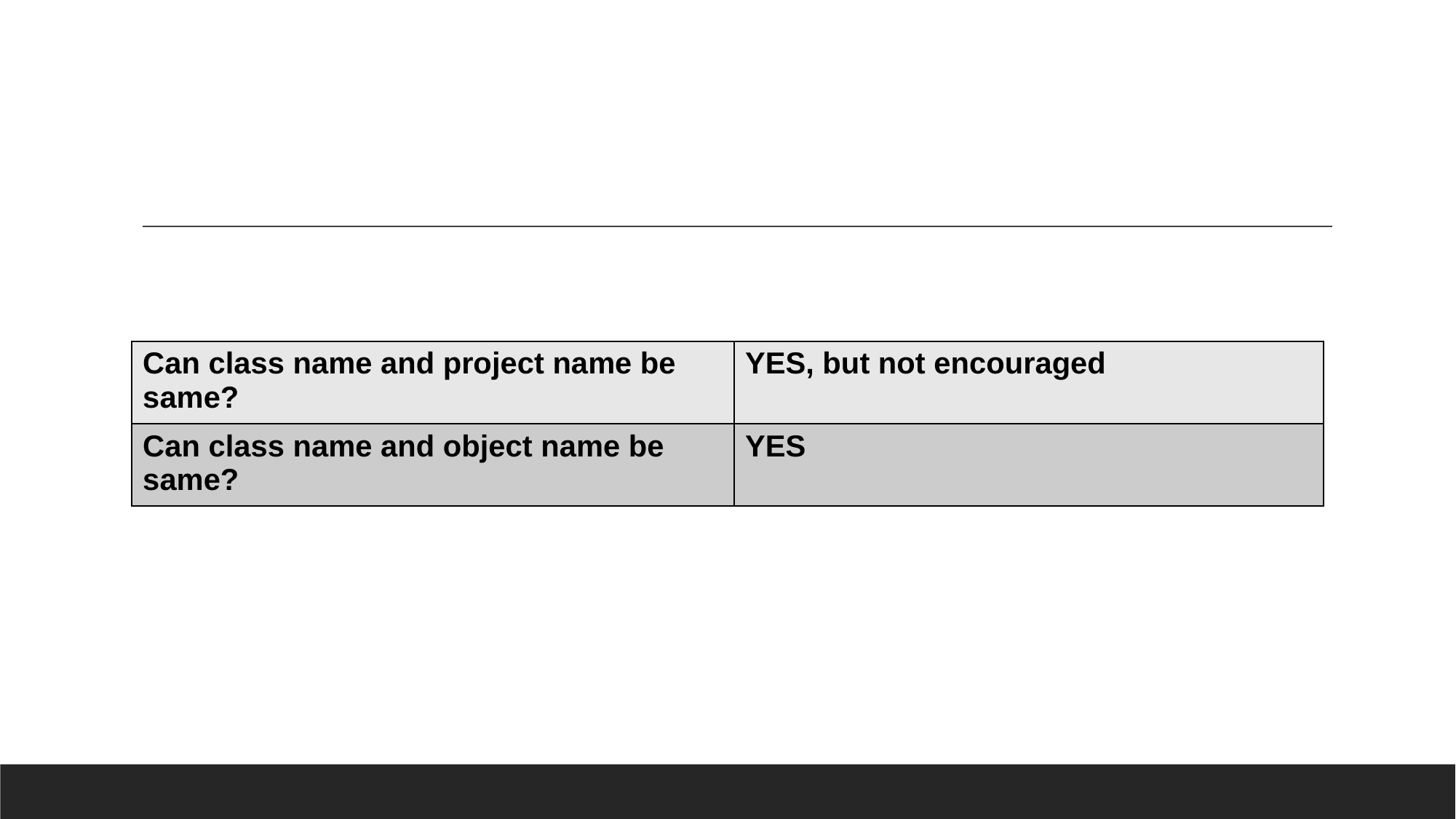

| Can class name and project name be same? | YES, but not encouraged |
| --- | --- |
| Can class name and object name be same? | YES |